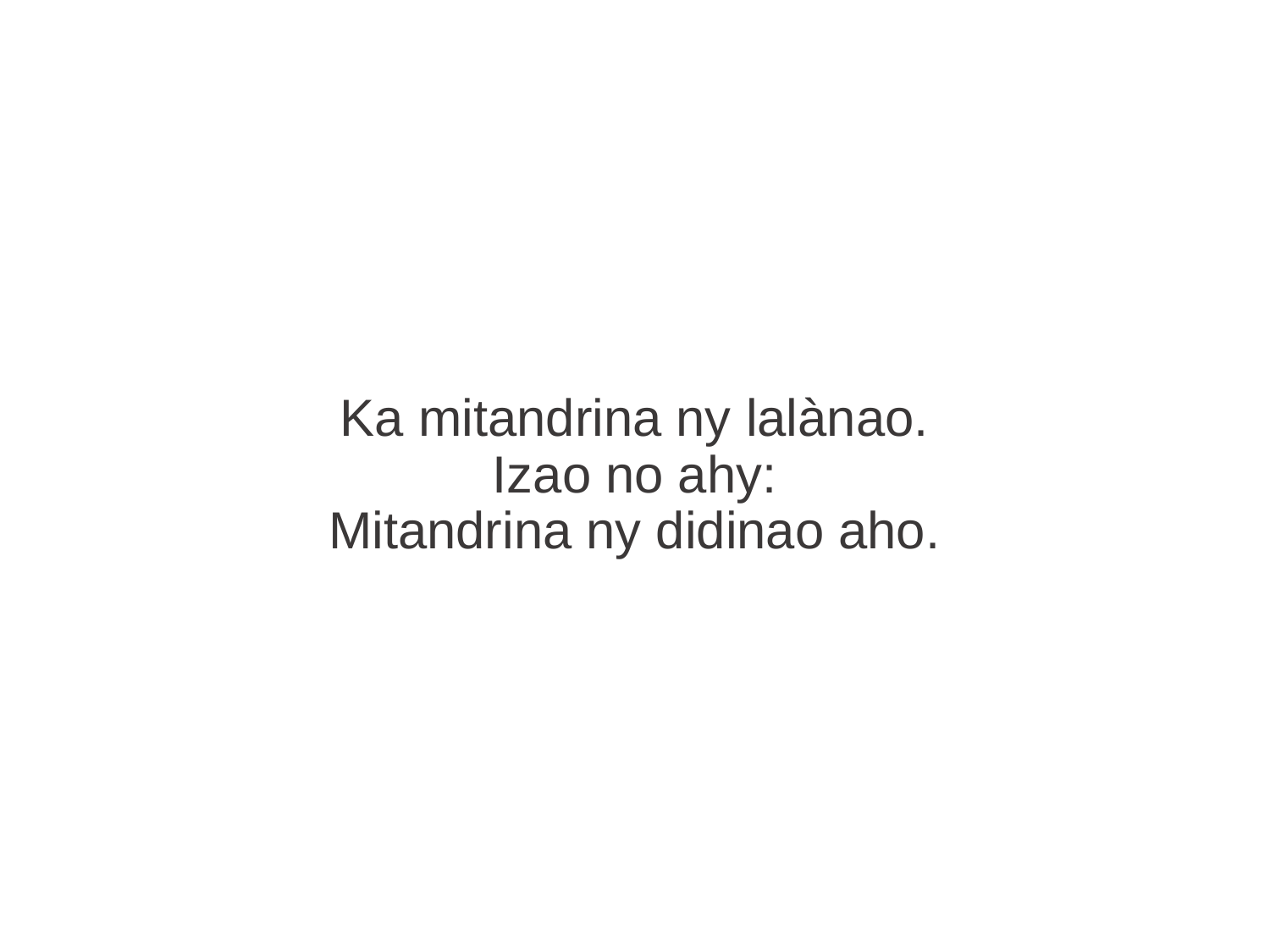

Ka mitandrina ny lalànao.
Izao no ahy:
Mitandrina ny didinao aho.